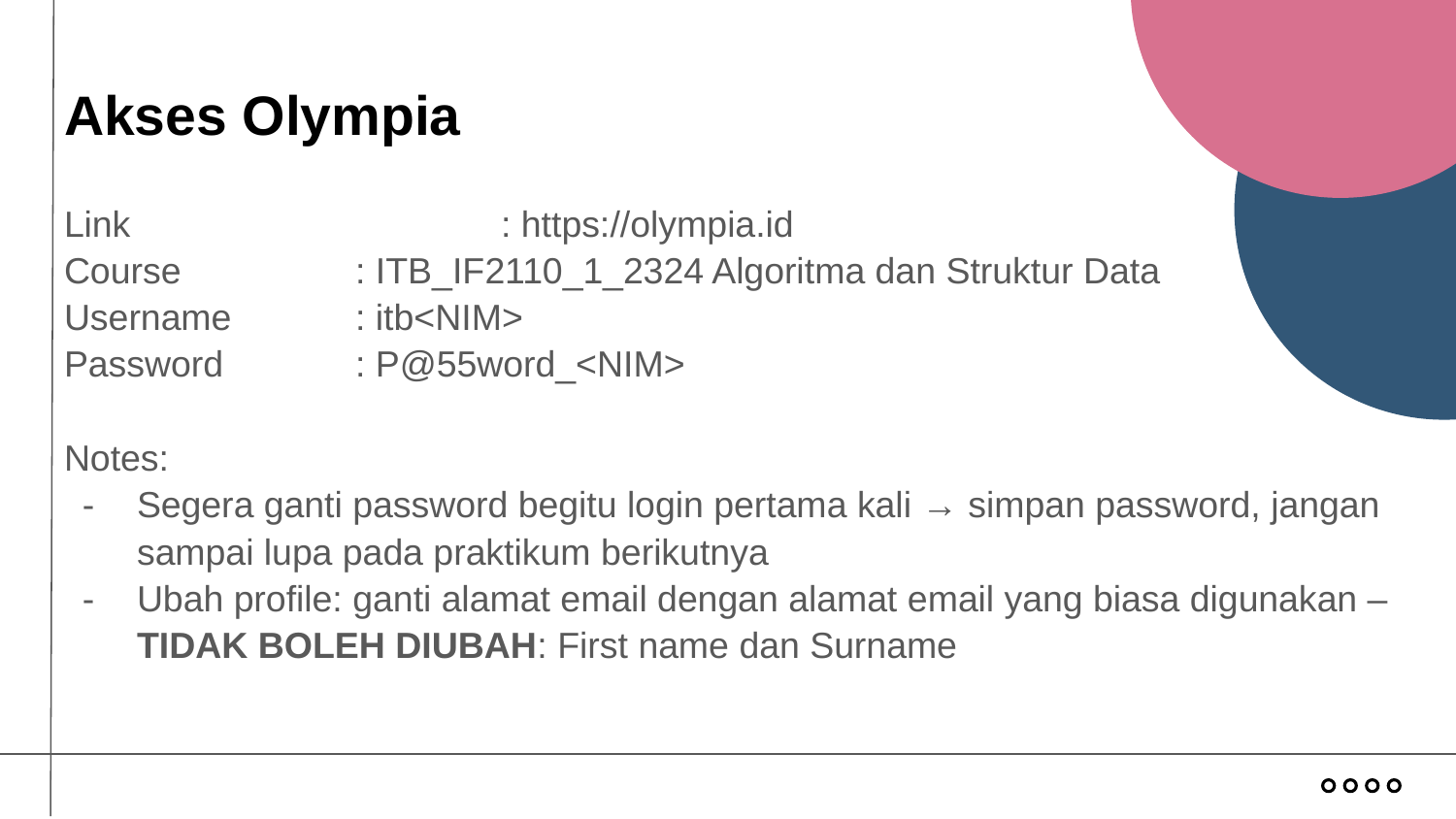

# Akses Olympia
Link			: https://olympia.id
Course		: ITB_IF2110_1_2324 Algoritma dan Struktur Data
Username	: itb<NIM>
Password	: P@55word_<NIM>

Notes:
Segera ganti password begitu login pertama kali → simpan password, jangan sampai lupa pada praktikum berikutnya
Ubah profile: ganti alamat email dengan alamat email yang biasa digunakan – TIDAK BOLEH DIUBAH: First name dan Surname